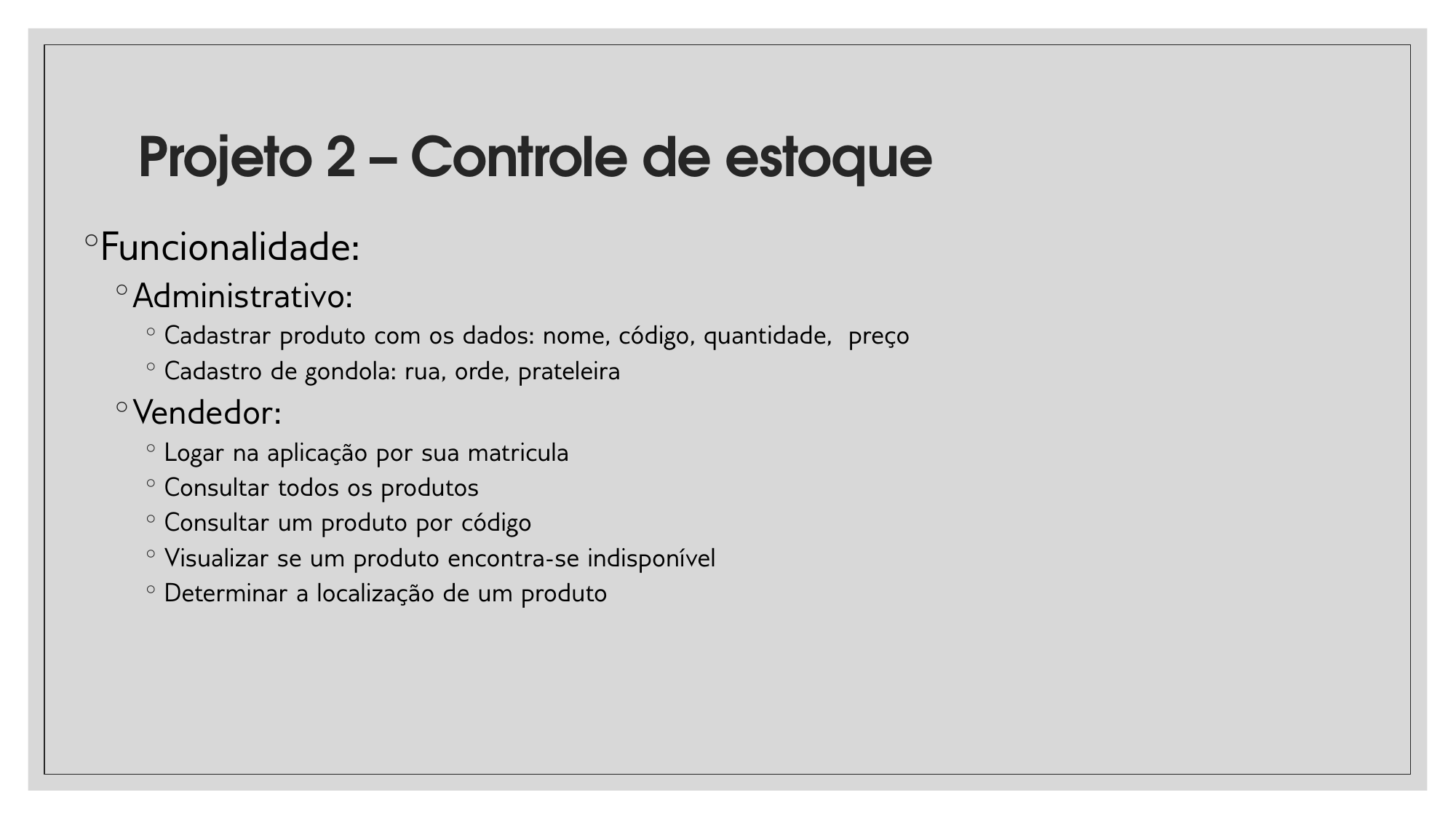

# Projeto 2 – Controle de estoque
Funcionalidade:
Administrativo:
Cadastrar produto com os dados: nome, código, quantidade,  preço
Cadastro de gondola: rua, orde, prateleira
Vendedor:
Logar na aplicação por sua matricula
Consultar todos os produtos
Consultar um produto por código
Visualizar se um produto encontra-se indisponível
Determinar a localização de um produto